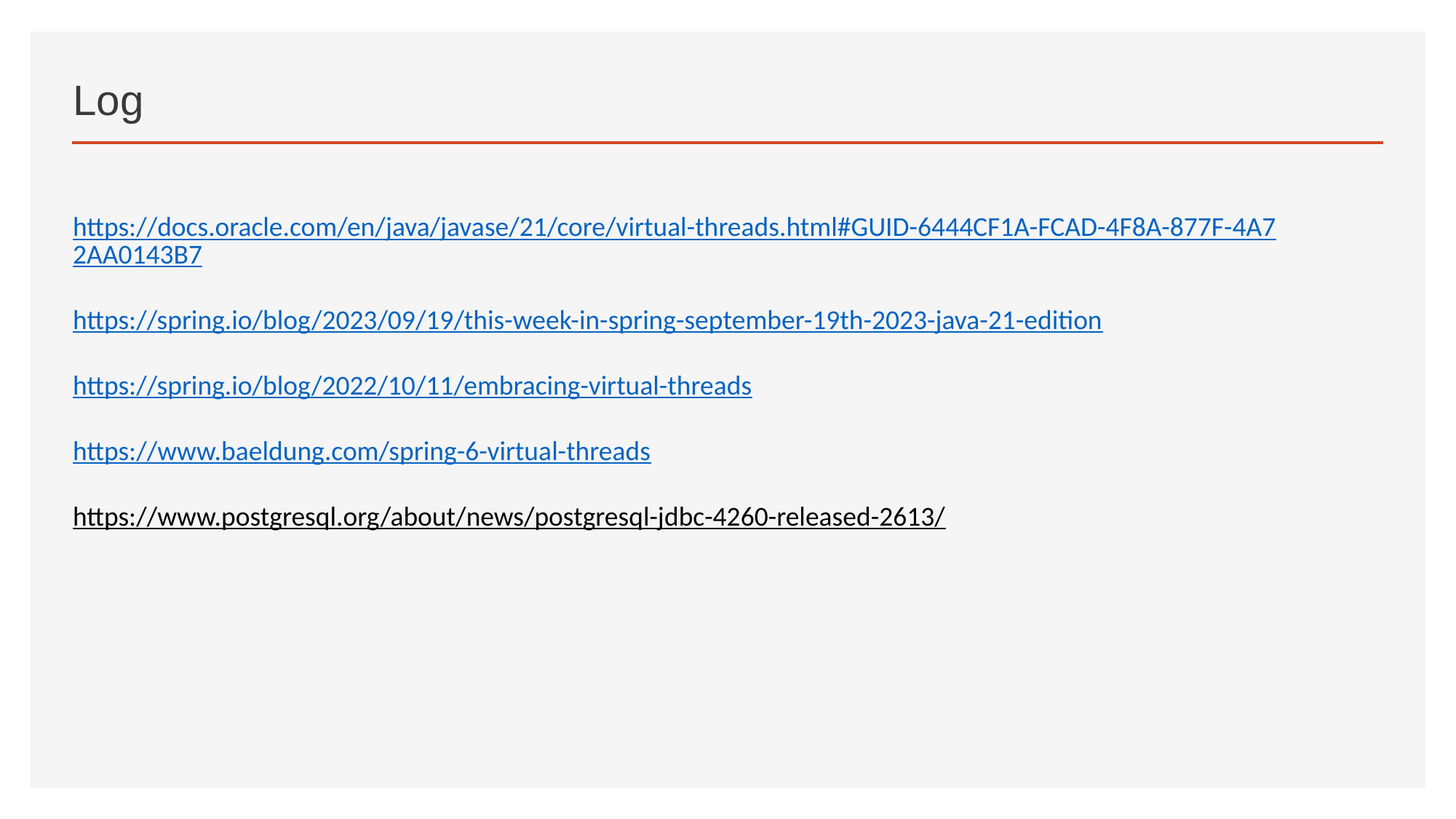

# Log
https://docs.oracle.com/en/java/javase/21/core/virtual-threads.html#GUID-6444CF1A-FCAD-4F8A-877F-4A72AA0143B7

https://spring.io/blog/2023/09/19/this-week-in-spring-september-19th-2023-java-21-edition

https://spring.io/blog/2022/10/11/embracing-virtual-threads

https://www.baeldung.com/spring-6-virtual-threads

https://www.postgresql.org/about/news/postgresql-jdbc-4260-released-2613/